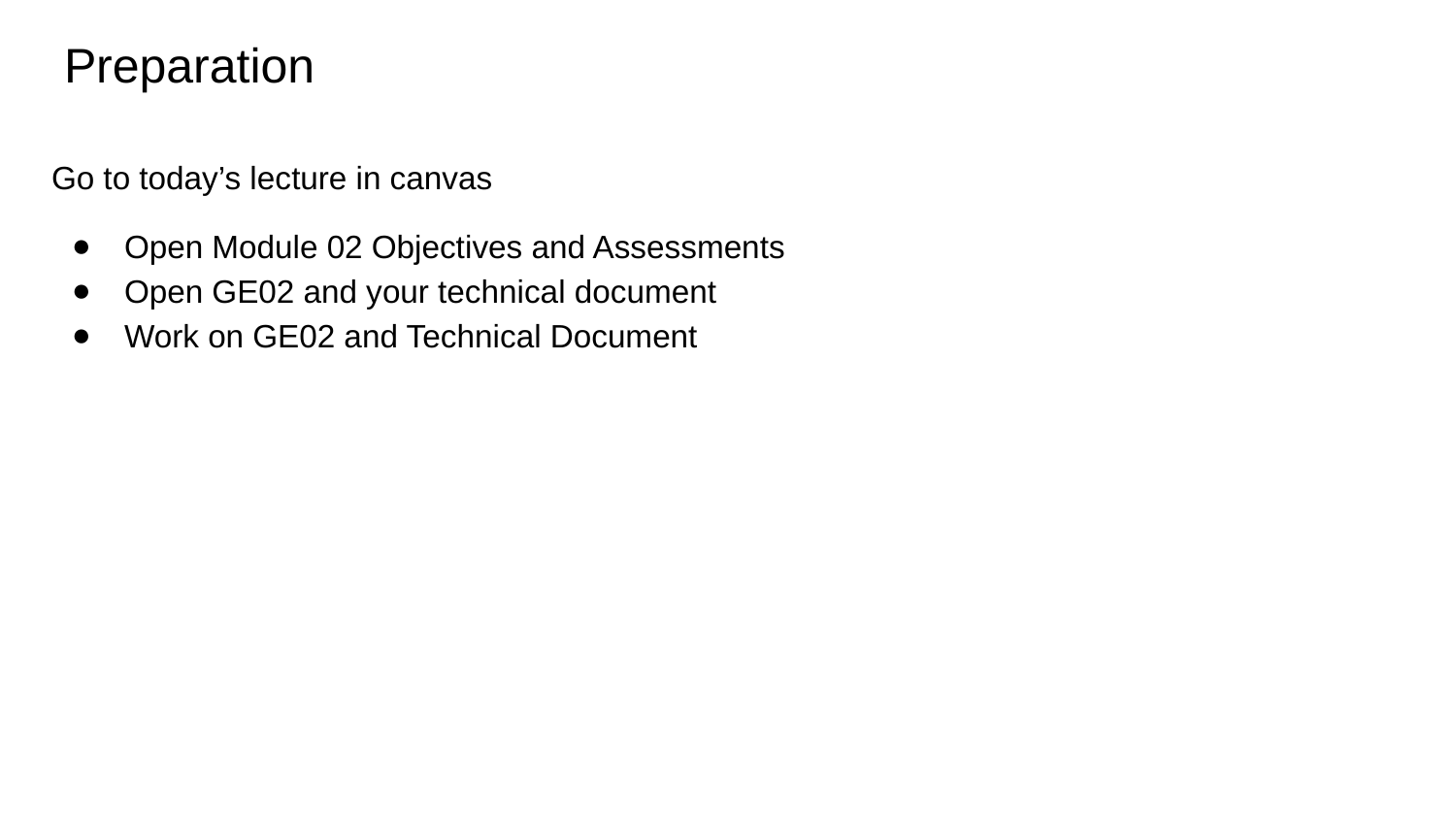

# Preparation
Go to today’s lecture in canvas
Open Module 02 Objectives and Assessments
Open GE02 and your technical document
Work on GE02 and Technical Document